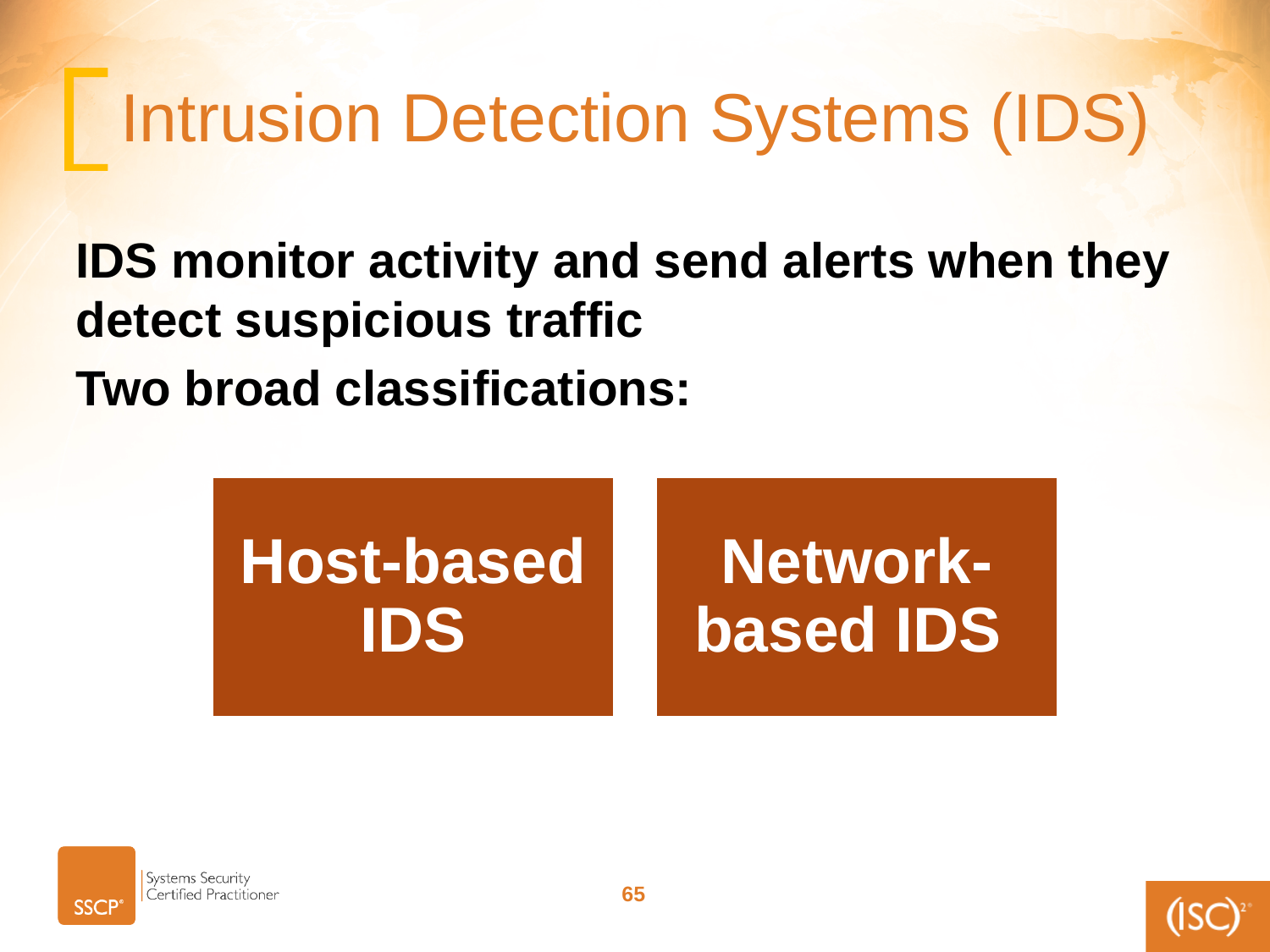

# Intrusion Detection Systems (IDS)
IDS monitor activity and send alerts when they detect suspicious traffic
Two broad classifications:
Host-based IDS
Network-based IDS